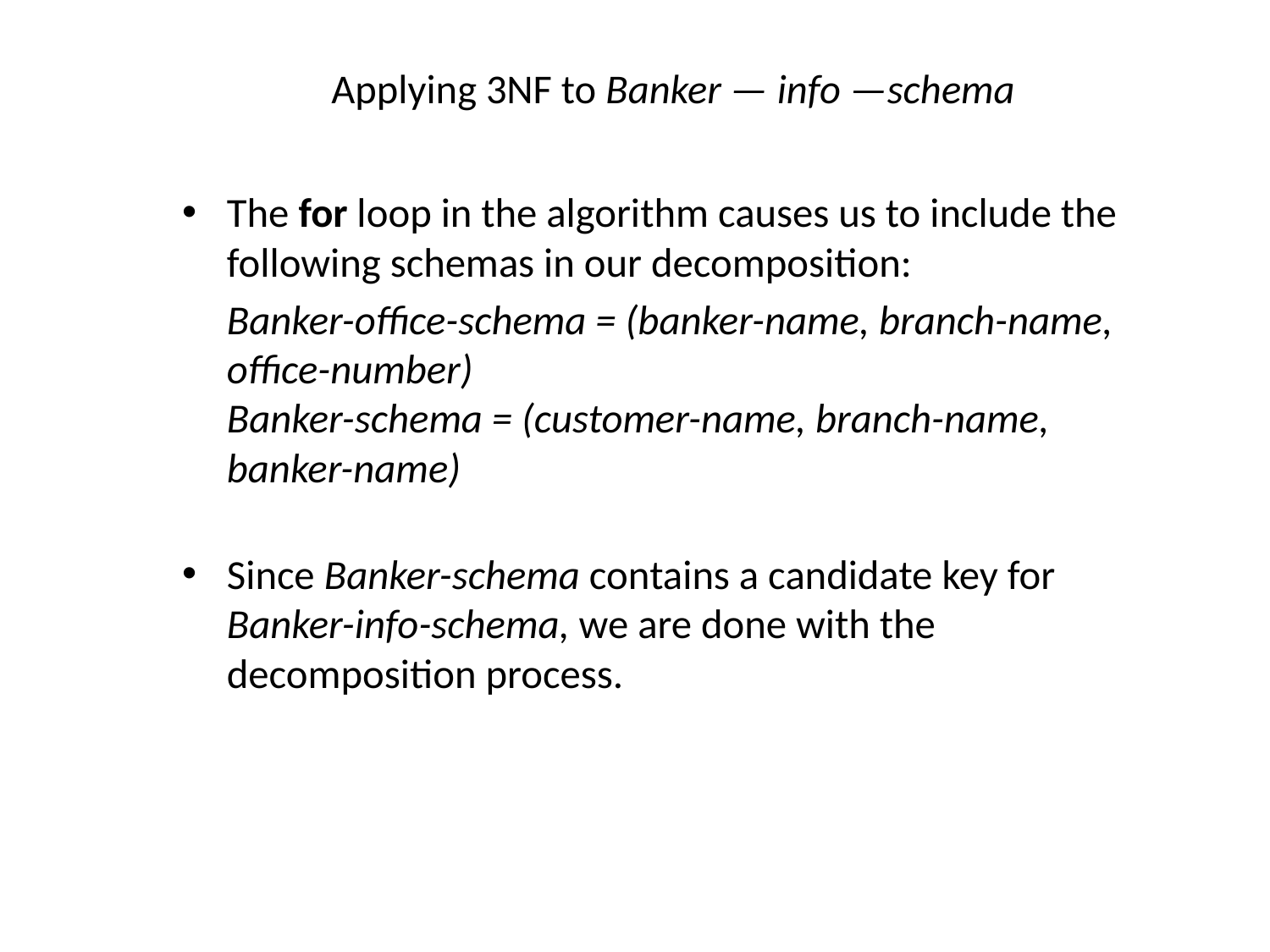

# Applying 3NF to Banker — info —schema
The for loop in the algorithm causes us to include the following schemas in our decomposition:
		Banker-office-schema = (banker-name, branch-name,
			office-number)
	Banker-schema = (customer-name, branch-name,
		banker-name)
Since Banker-schema contains a candidate key for
Banker-info-schema, we are done with the decomposition process.